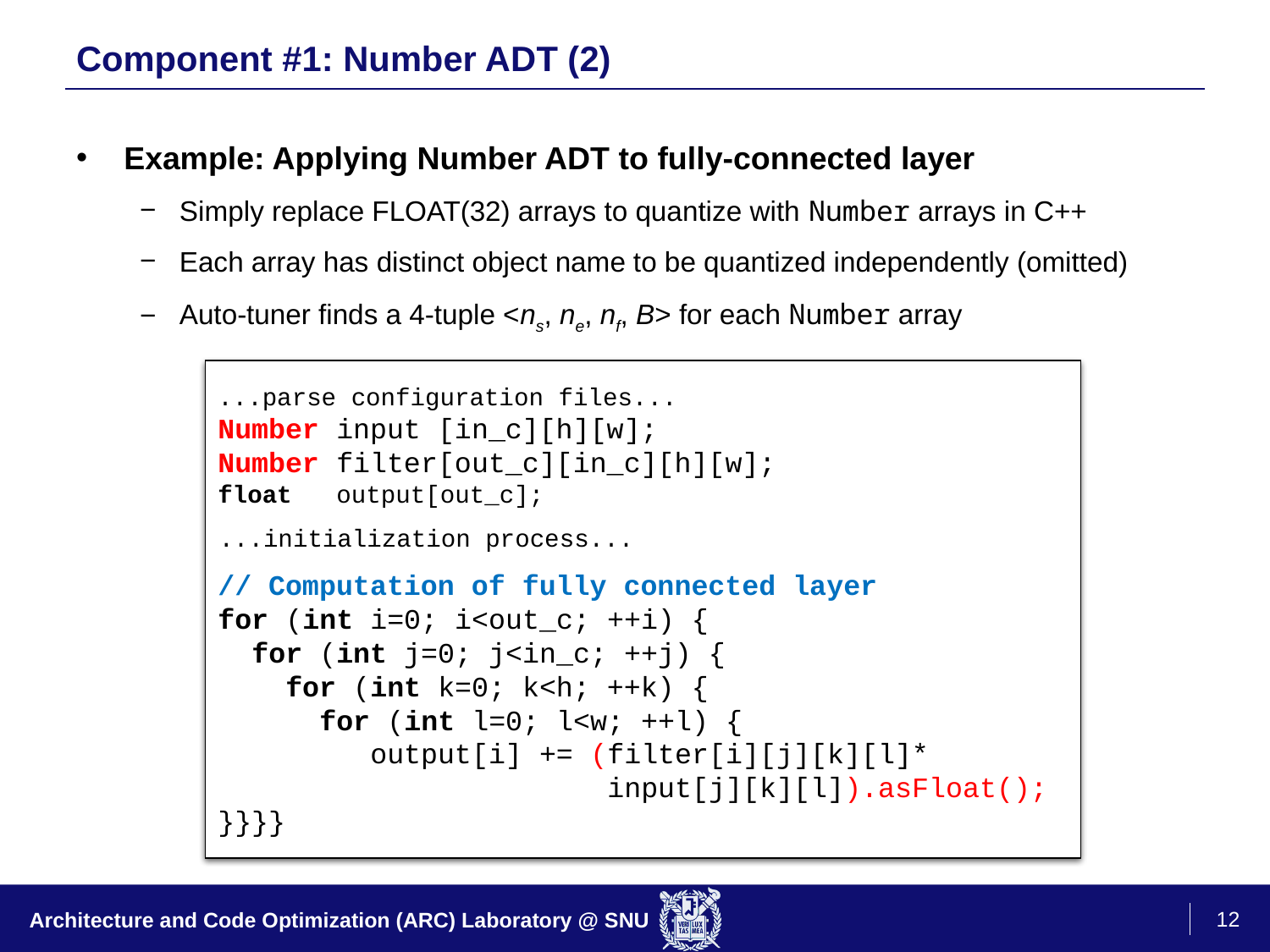

# Component #1: Number ADT (2)
Example: Applying Number ADT to fully-connected layer
Simply replace FLOAT(32) arrays to quantize with Number arrays in C++
Each array has distinct object name to be quantized independently (omitted)
Auto-tuner finds a 4-tuple <ns, ne, nf, B> for each Number array

...parse configuration files...
Number input [in_c][h][w];
Number filter[out_c][in_c][h][w];
float   output[out_c];

// Computation of fully connected layer
for (int i=0; i<out_c; ++i) {
  for (int j=0; j<in_c; ++j) {
    for (int k=0; k<h; ++k) {
      for (int l=0; l<w; ++l) {
         output[i] += (filter[i][j][k][l]*
                       input[j][k][l]).asFloat();
}}}}
...initialization process...

float input [in_c][h][w];
float filter[out_c][in_c][h][w];
float output[out_c];

// Computation of fully connected layer
for (int i=0; i<out_c; ++i) {
  for (int j=0; j<in_c; ++j) {
    for (int k=0; k<h; ++k) {
      for (int l=0; l<w; ++l) {
         output[i] += filter[i][j][k][l]*
                       input[j][k][l];
}}}}
12